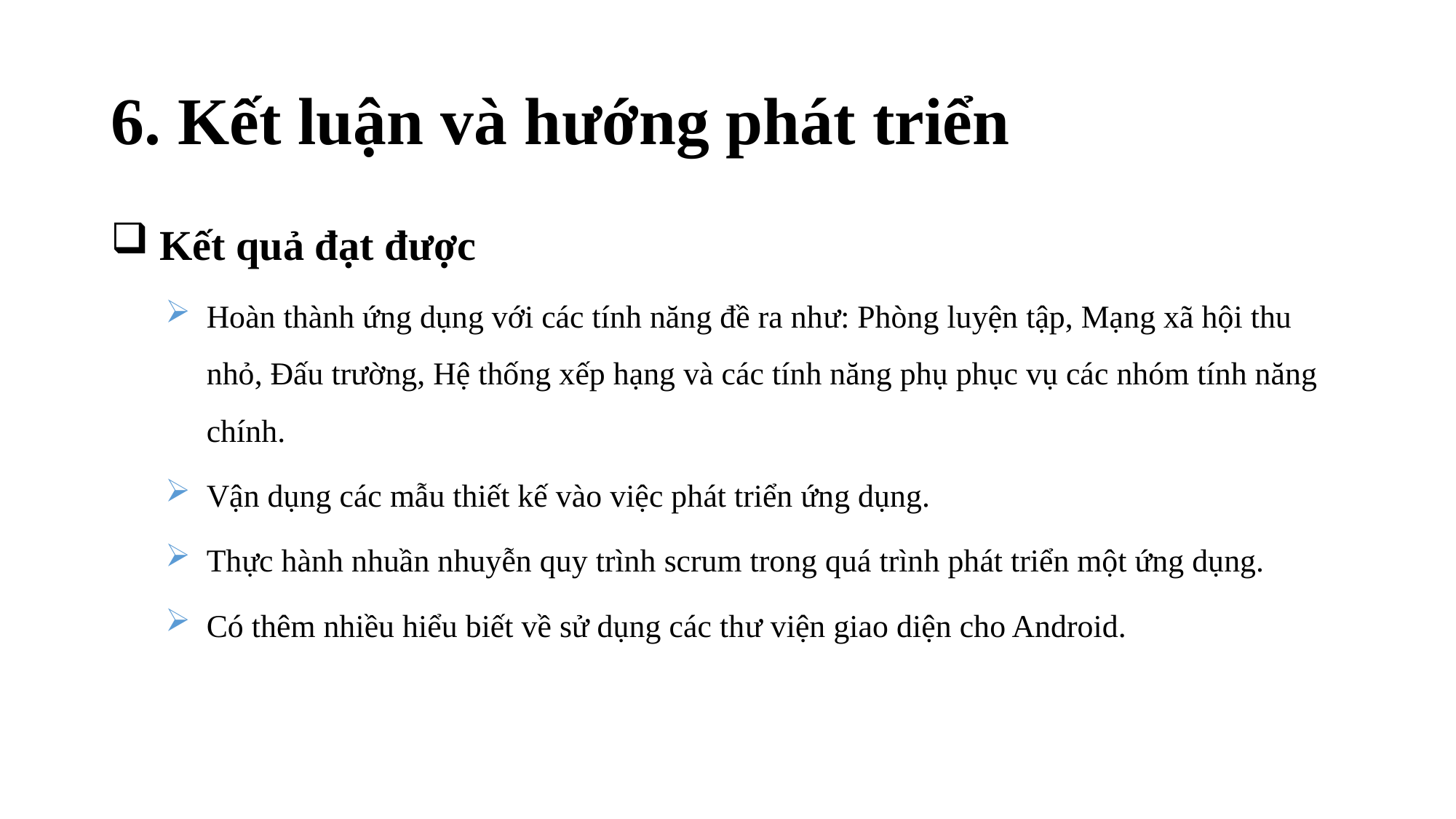

# 6. Kết luận và hướng phát triển
 Kết quả đạt được
Hoàn thành ứng dụng với các tính năng đề ra như: Phòng luyện tập, Mạng xã hội thu nhỏ, Đấu trường, Hệ thống xếp hạng và các tính năng phụ phục vụ các nhóm tính năng chính.
Vận dụng các mẫu thiết kế vào việc phát triển ứng dụng.
Thực hành nhuần nhuyễn quy trình scrum trong quá trình phát triển một ứng dụng.
Có thêm nhiều hiểu biết về sử dụng các thư viện giao diện cho Android.

16